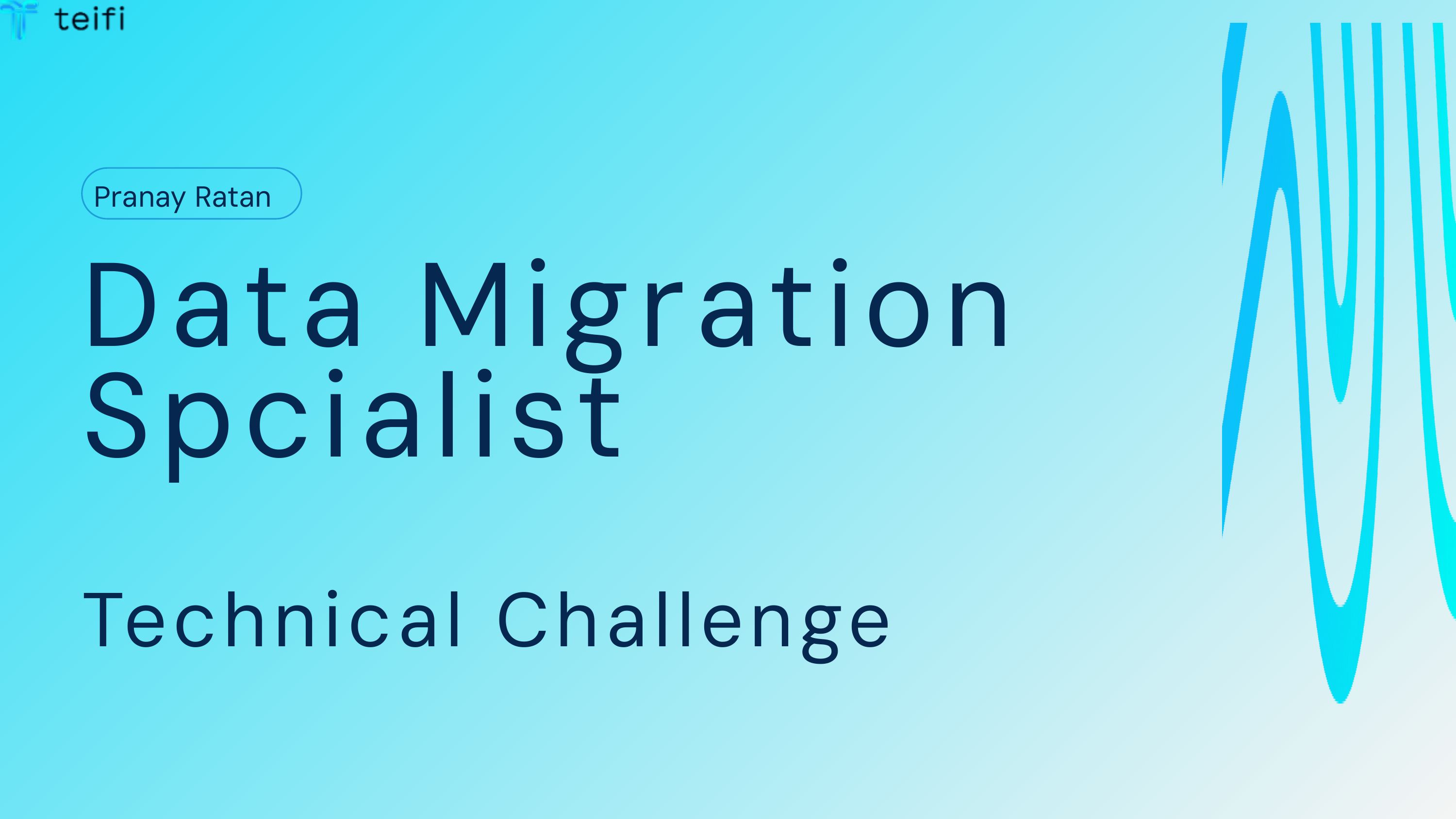

Pranay Ratan
Data Migration
Spcialist

Technical Challenge